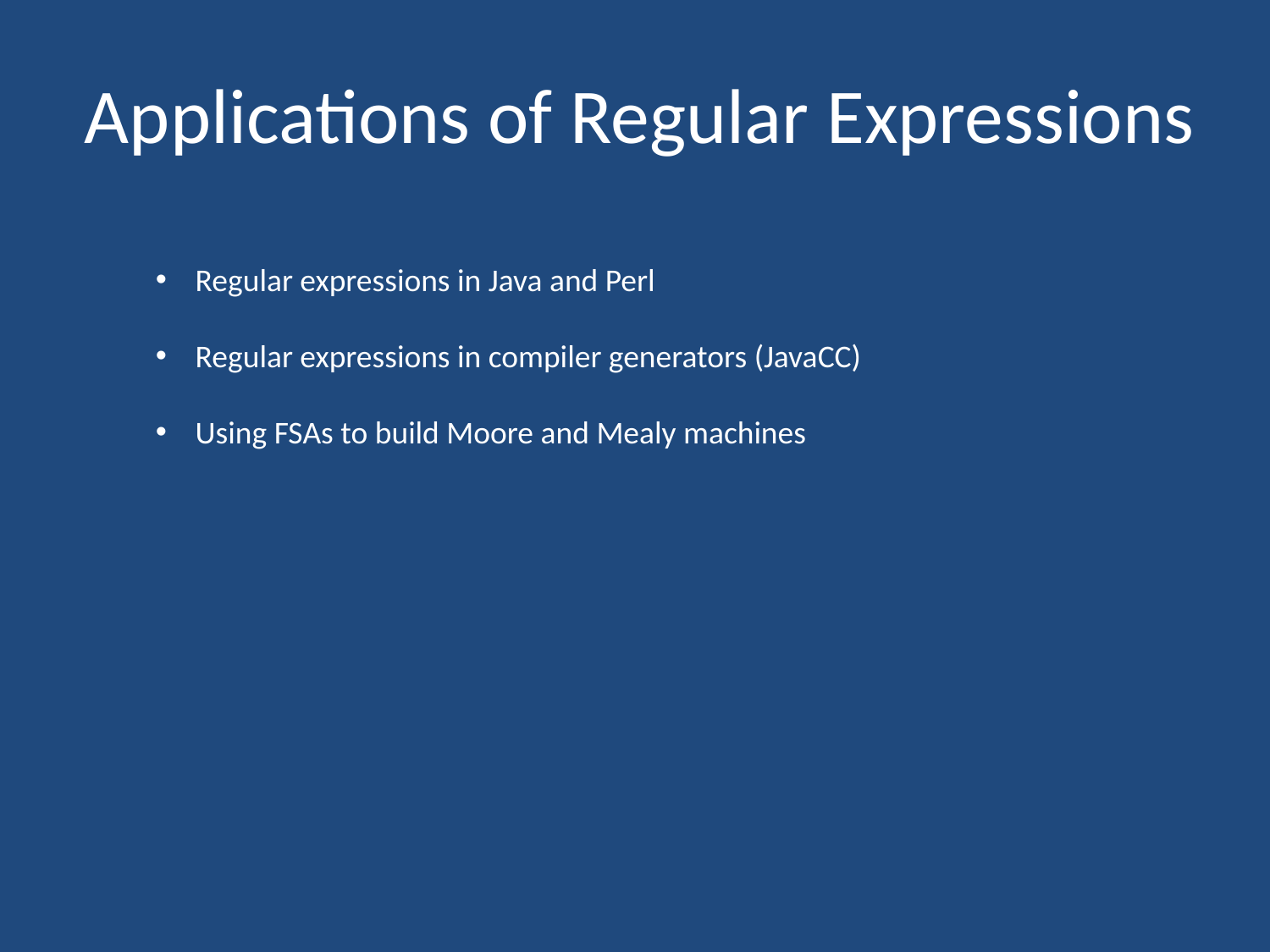

# Applications of Regular Expressions
Regular expressions in Java and Perl

Regular expressions in compiler generators (JavaCC)

Using FSAs to build Moore and Mealy machines